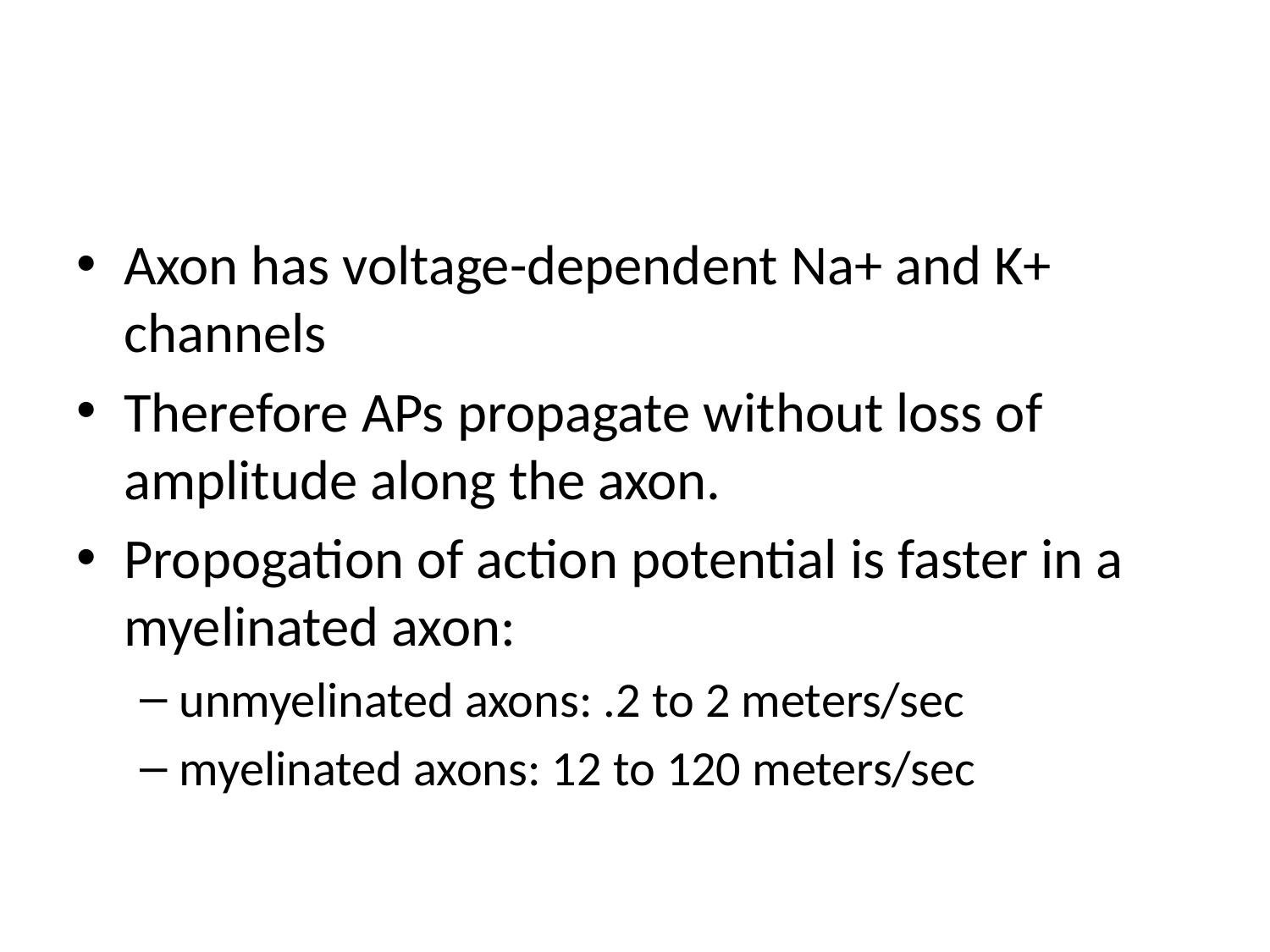

#
Axon has voltage-dependent Na+ and K+ channels
Therefore APs propagate without loss of amplitude along the axon.
Propogation of action potential is faster in a myelinated axon:
unmyelinated axons: .2 to 2 meters/sec
myelinated axons: 12 to 120 meters/sec